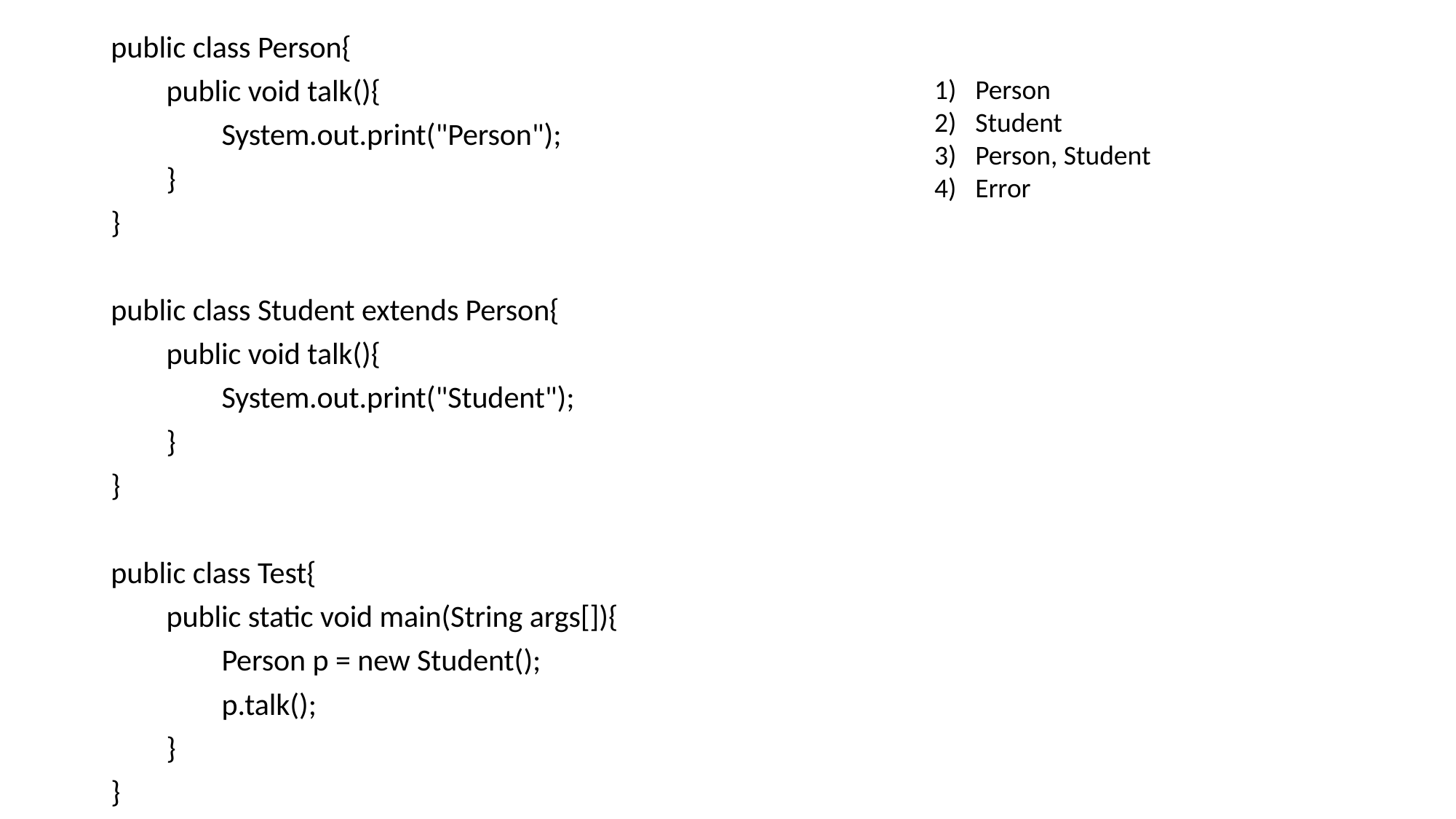

public class Person{
        public void talk(){
                System.out.print("Person");
        }
}

public class Student extends Person{
        public void talk(){
                System.out.print("Student");
        }
}

public class Test{
        public static void main(String args[]){
                Person p = new Student();
                p.talk();
        }
}
Person
Student
Person, Student
Error